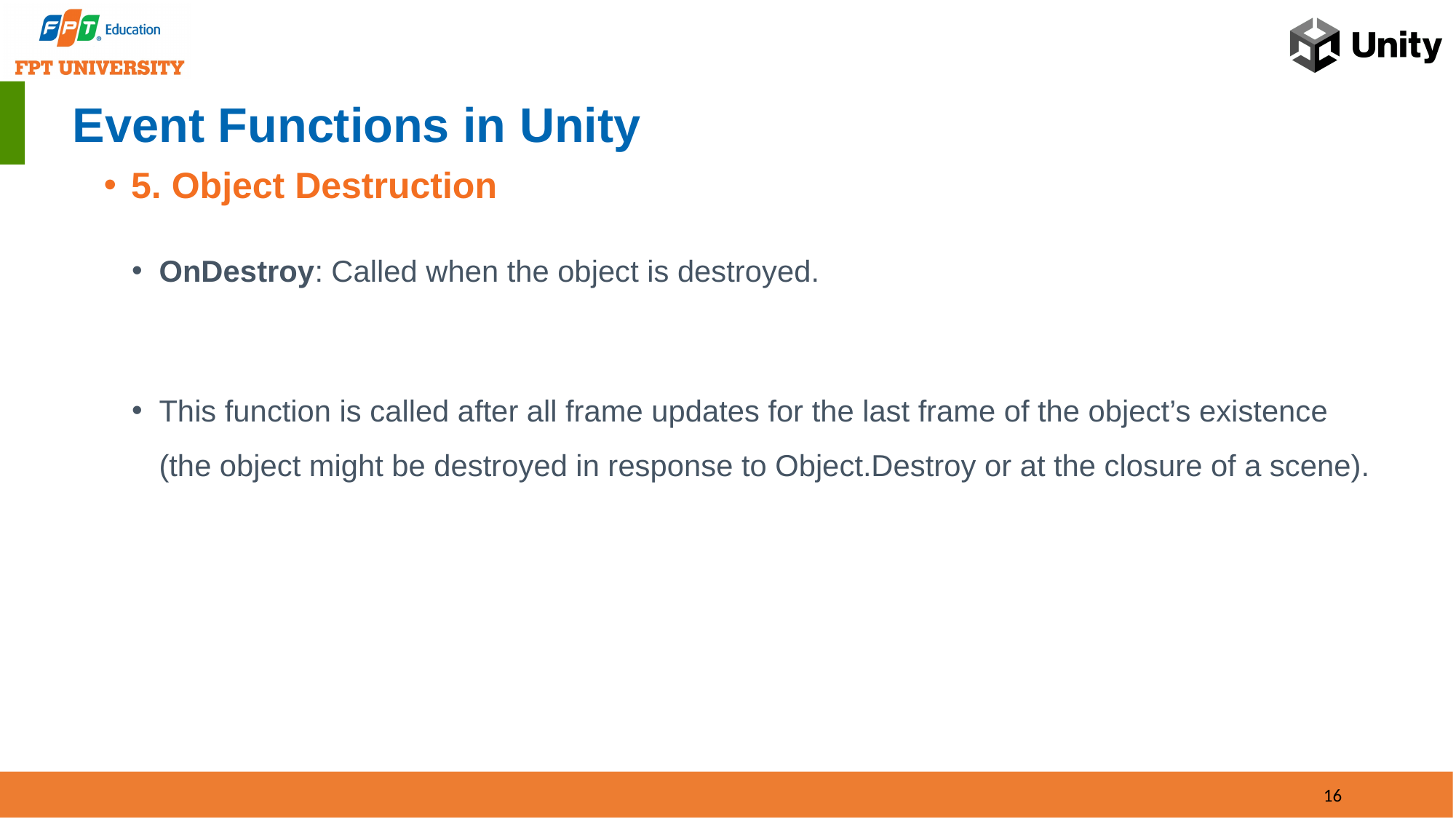

# Event Functions in Unity
5. Object Destruction
OnDestroy: Called when the object is destroyed.

This function is called after all frame updates for the last frame of the object’s existence (the object might be destroyed in response to Object.Destroy or at the closure of a scene).
16